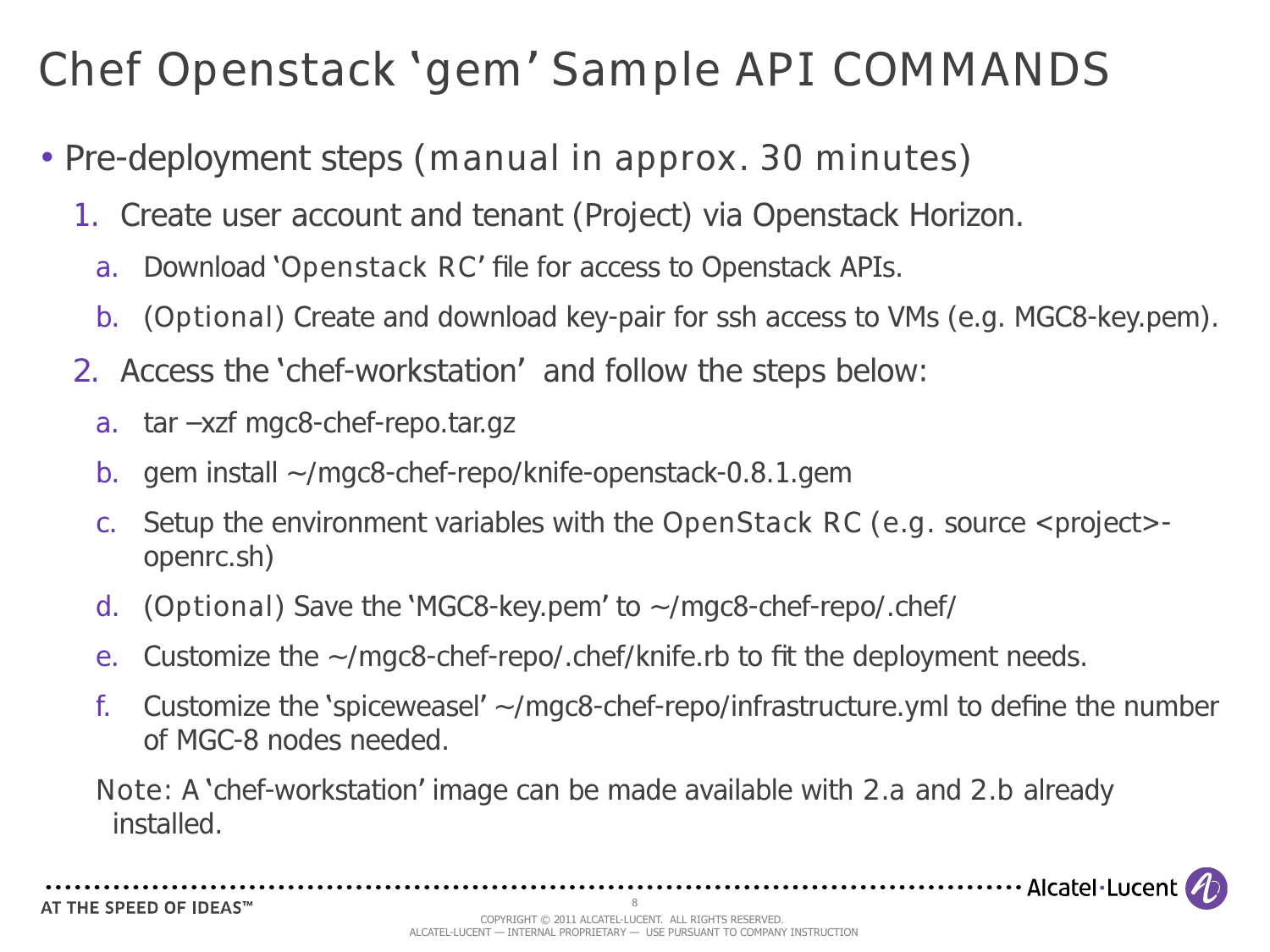

# Chef Openstack ‘gem’ Sample API COMMANDS
Pre-deployment steps (manual in approx. 30 minutes)
Create user account and tenant (Project) via Openstack Horizon.
Download ‘Openstack RC’ file for access to Openstack APIs.
(Optional) Create and download key-pair for ssh access to VMs (e.g. MGC8-key.pem).
Access the ‘chef-workstation’  and follow the steps below:
tar –xzf mgc8-chef-repo.tar.gz
gem install ~/mgc8-chef-repo/knife-openstack-0.8.1.gem
Setup the environment variables with the OpenStack RC (e.g. source <project>-openrc.sh)
(Optional) Save the ‘MGC8-key.pem’ to ~/mgc8-chef-repo/.chef/
Customize the ~/mgc8-chef-repo/.chef/knife.rb to fit the deployment needs.
Customize the ‘spiceweasel’ ~/mgc8-chef-repo/infrastructure.yml to define the number of MGC-8 nodes needed.
Note: A ‘chef-workstation’ image can be made available with 2.a and 2.b already installed.